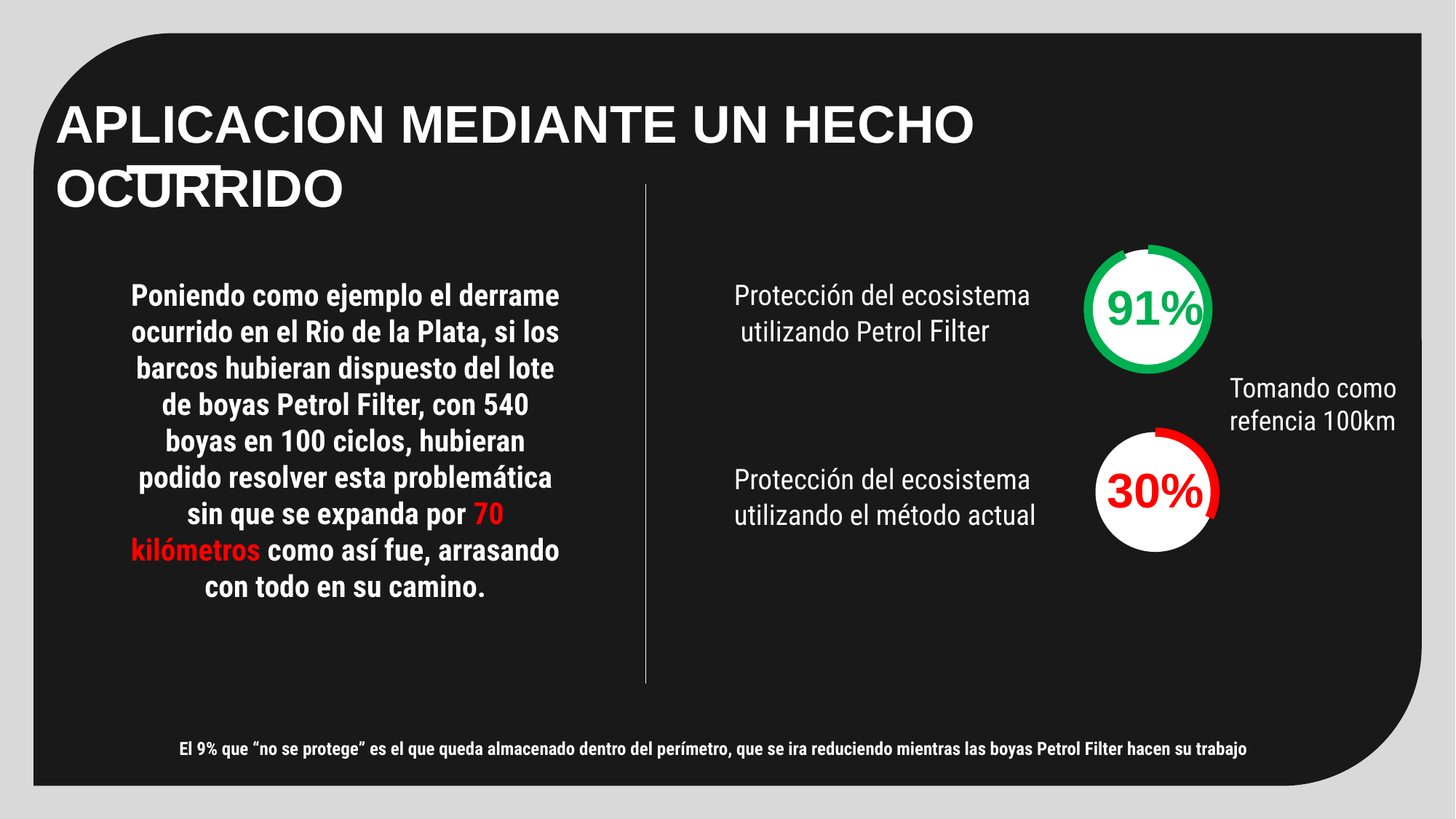

# APLICACION MEDIANTE UN HECHO OCURRIDO

Protección del ecosistema  utilizando Petrol Filter
91%
Tomando como refencia 100km

Protección del ecosistema utilizando el método actual
30%
Poniendo como ejemplo el derrame ocurrido en el Rio de la Plata, si los barcos hubieran dispuesto del lote de boyas Petrol Filter, con 540 boyas en 100 ciclos, hubieran podido resolver esta problemática sin que se expanda por 70 kilómetros como así fue, arrasando con todo en su camino.
El 9% que “no se protege” es el que queda almacenado dentro del perímetro, que se ira reduciendo mientras las boyas Petrol Filter hacen su trabajo